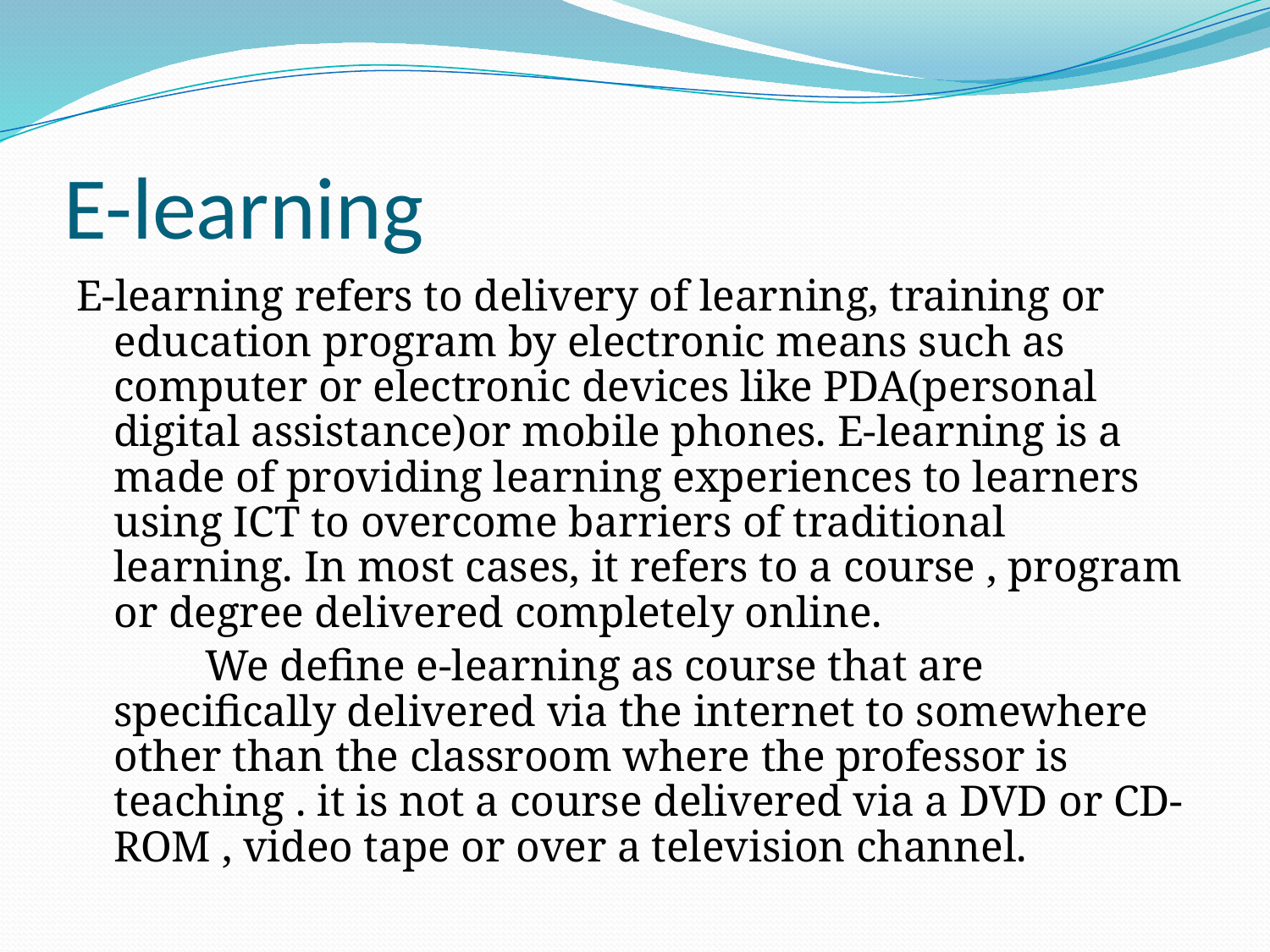

# E-learning
E-learning refers to delivery of learning, training or education program by electronic means such as computer or electronic devices like PDA(personal digital assistance)or mobile phones. E-learning is a made of providing learning experiences to learners using ICT to overcome barriers of traditional learning. In most cases, it refers to a course , program or degree delivered completely online.
            We define e-learning as course that are specifically delivered via the internet to somewhere other than the classroom where the professor is teaching . it is not a course delivered via a DVD or CD-ROM , video tape or over a television channel.